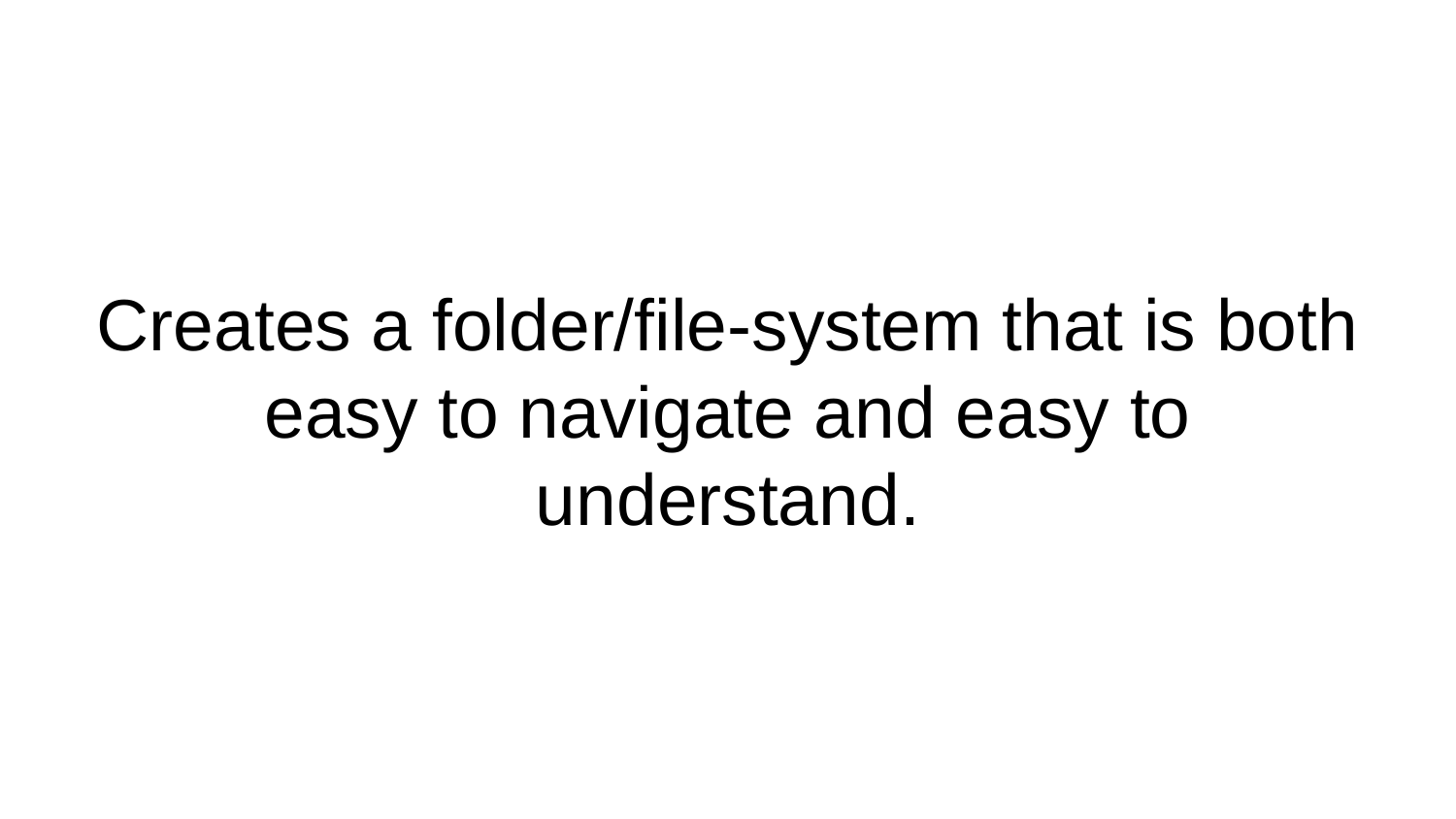

# Creates a folder/file-system that is both easy to navigate and easy to understand.